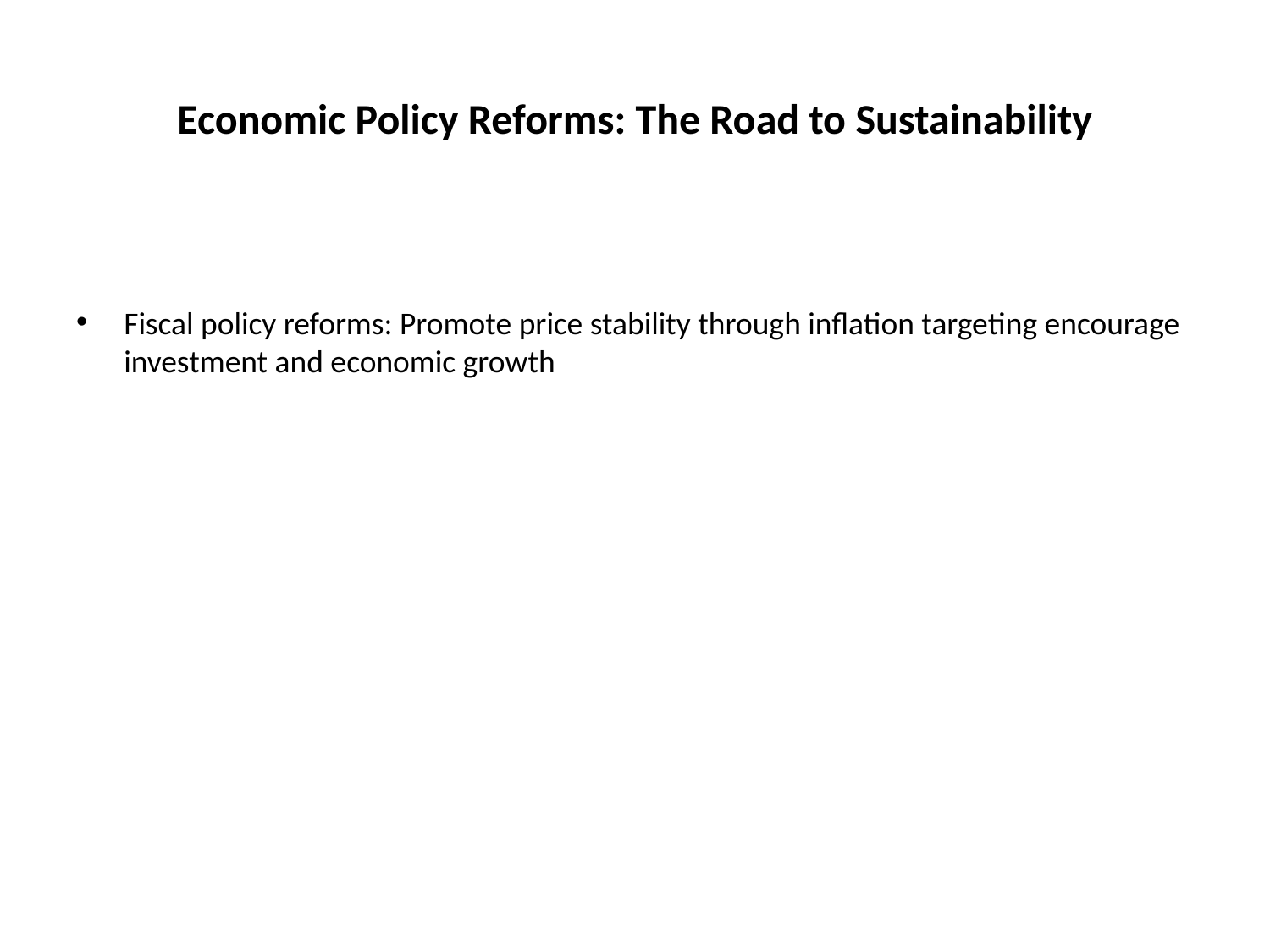

# Economic Policy Reforms: The Road to Sustainability

Fiscal policy reforms: Promote price stability through inflation targeting encourage investment and economic growth